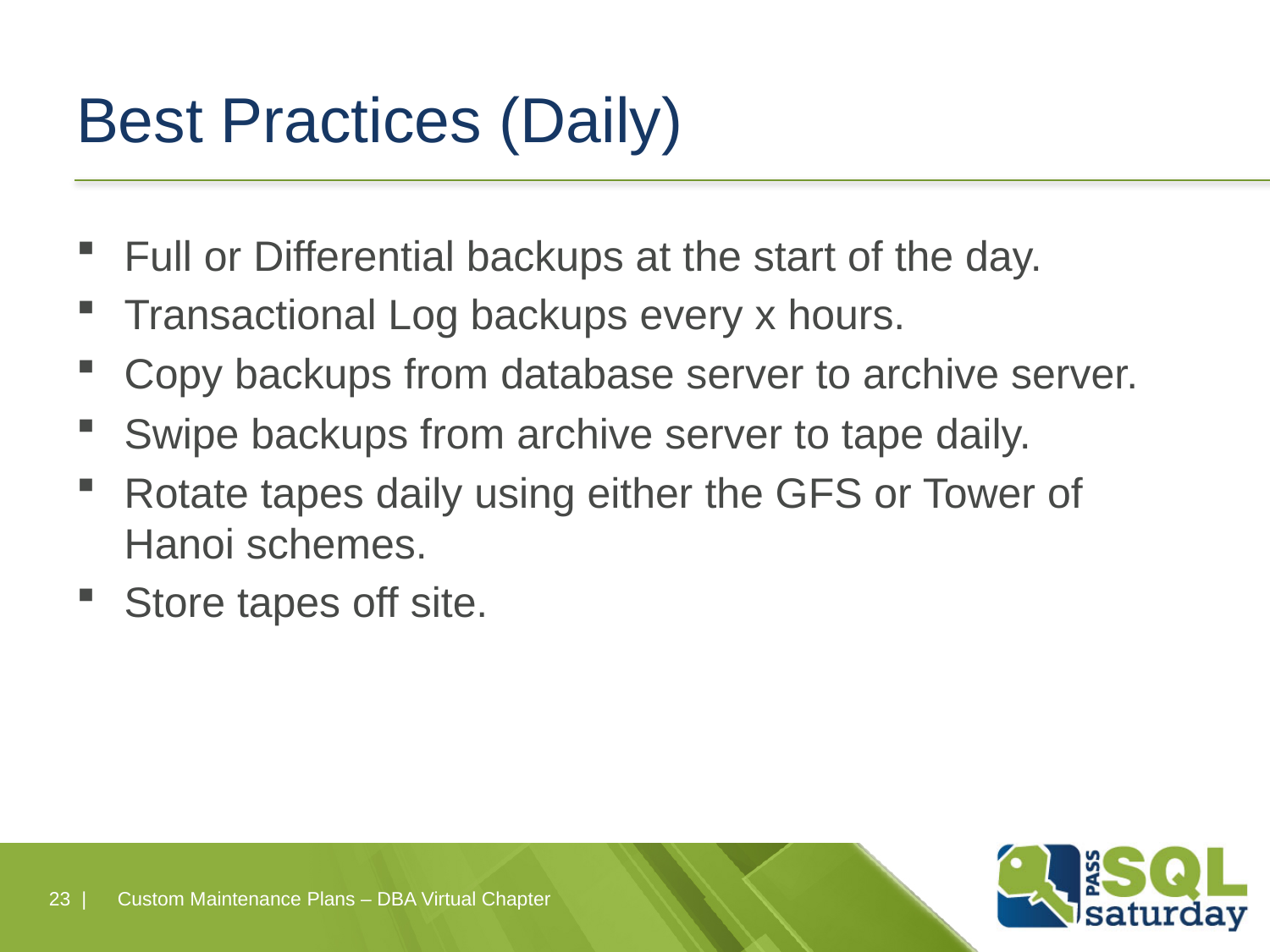

# Best Practices (Daily)
Full or Differential backups at the start of the day.
Transactional Log backups every x hours.
Copy backups from database server to archive server.
Swipe backups from archive server to tape daily.
Rotate tapes daily using either the GFS or Tower of Hanoi schemes.
Store tapes off site.

23  |
Custom Maintenance Plans – DBA Virtual Chapter